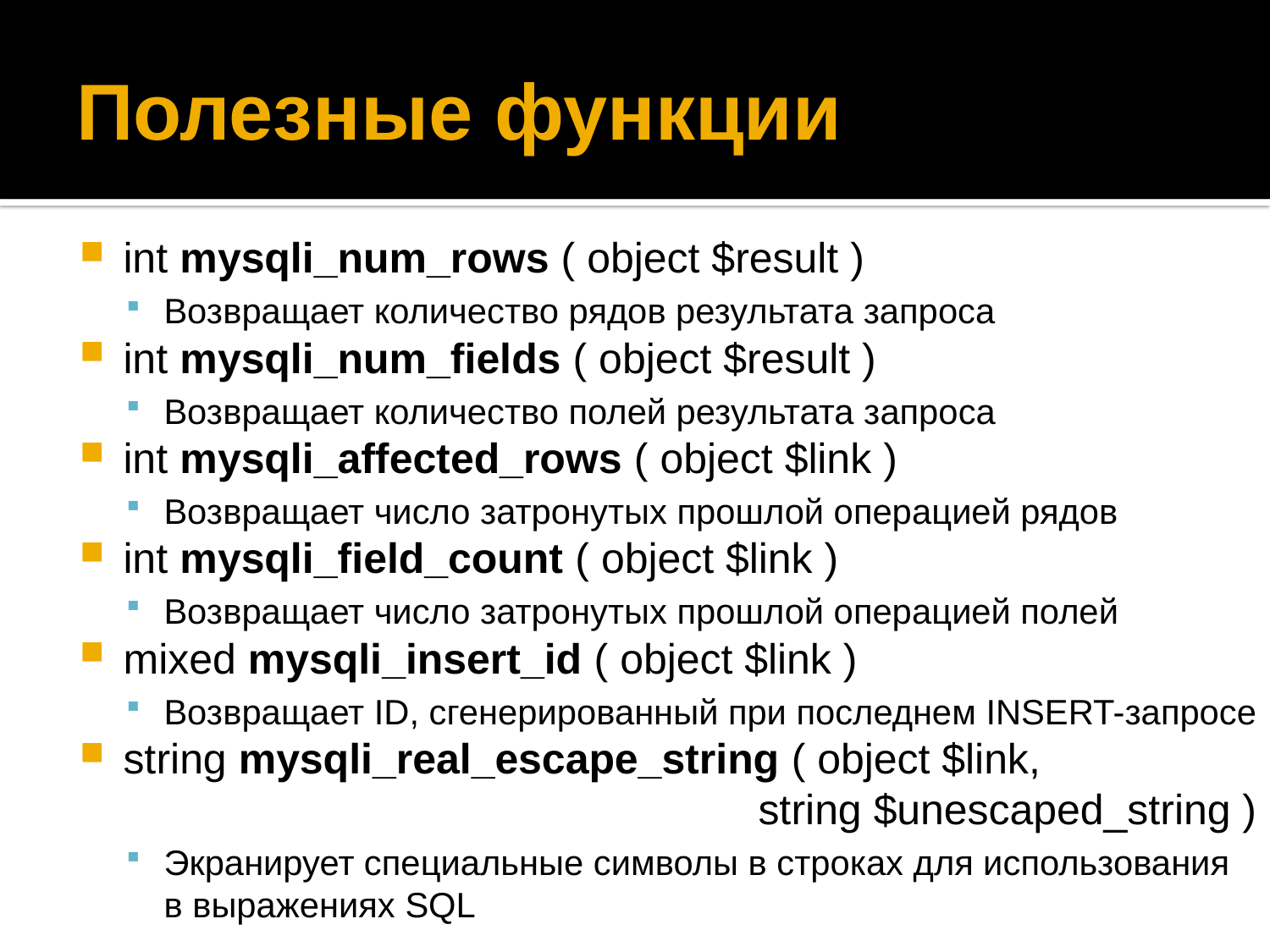

# Полезные функции
int mysqli_num_rows ( object $result )
Возвращает количество рядов результата запроса
int mysqli_num_fields ( object $result )
Возвращает количество полей результата запроса
int mysqli_affected_rows ( object $link )
Возвращает число затронутых прошлой операцией рядов
int mysqli_field_count ( object $link )
Возвращает число затронутых прошлой операцией полей
mixed mysqli_insert_id ( object $link )
Возвращает ID, сгенерированный при последнем INSERT-запросе
string mysqli_real_escape_string ( object $link,
					string $unescaped_string )
Экранирует специальные символы в строках для использования в выражениях SQL